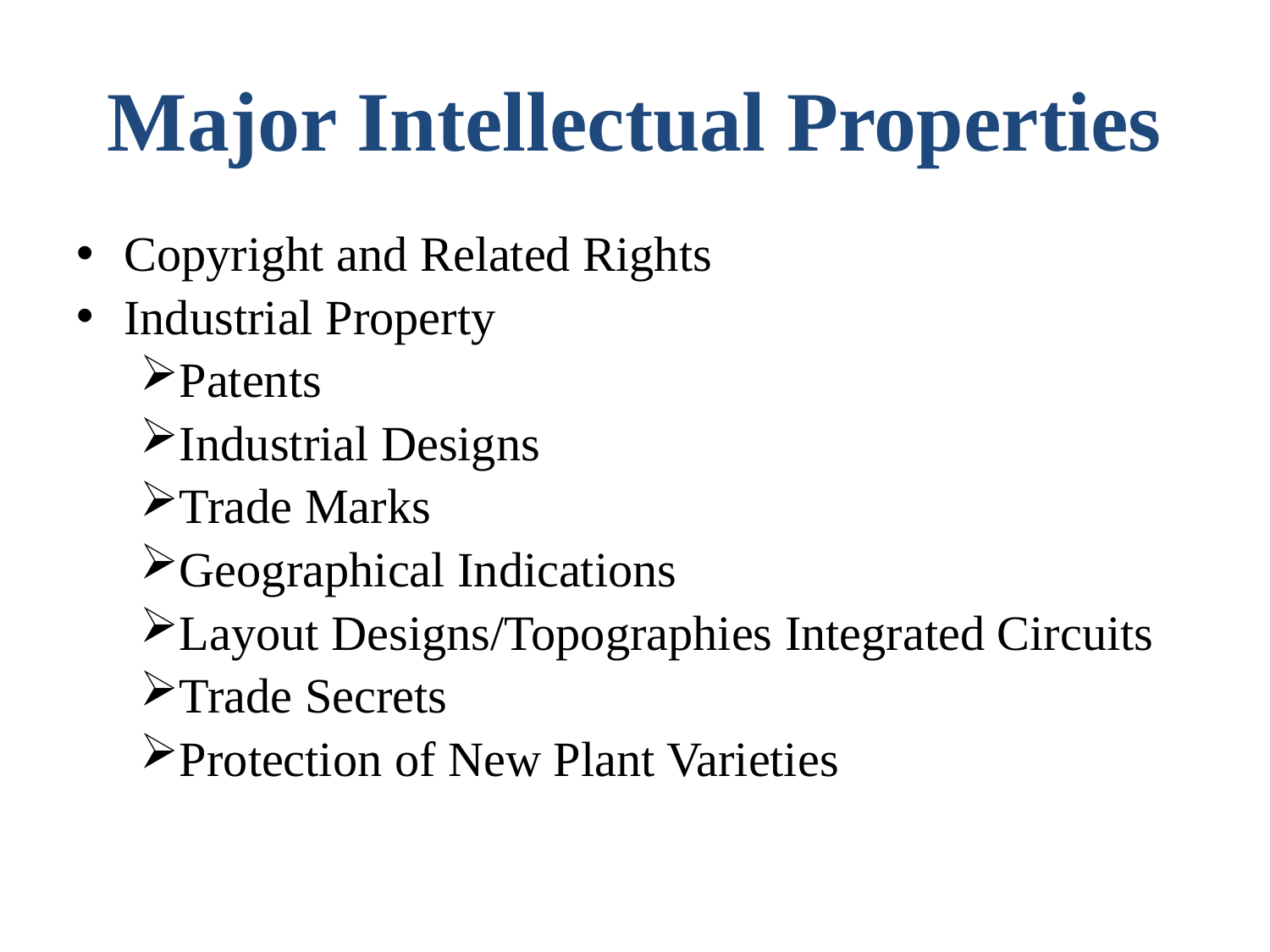

# Major Intellectual Properties
Copyright and Related Rights
Industrial Property
Patents
Industrial Designs
Trade Marks
Geographical Indications
Layout Designs/Topographies Integrated Circuits
Trade Secrets
Protection of New Plant Varieties